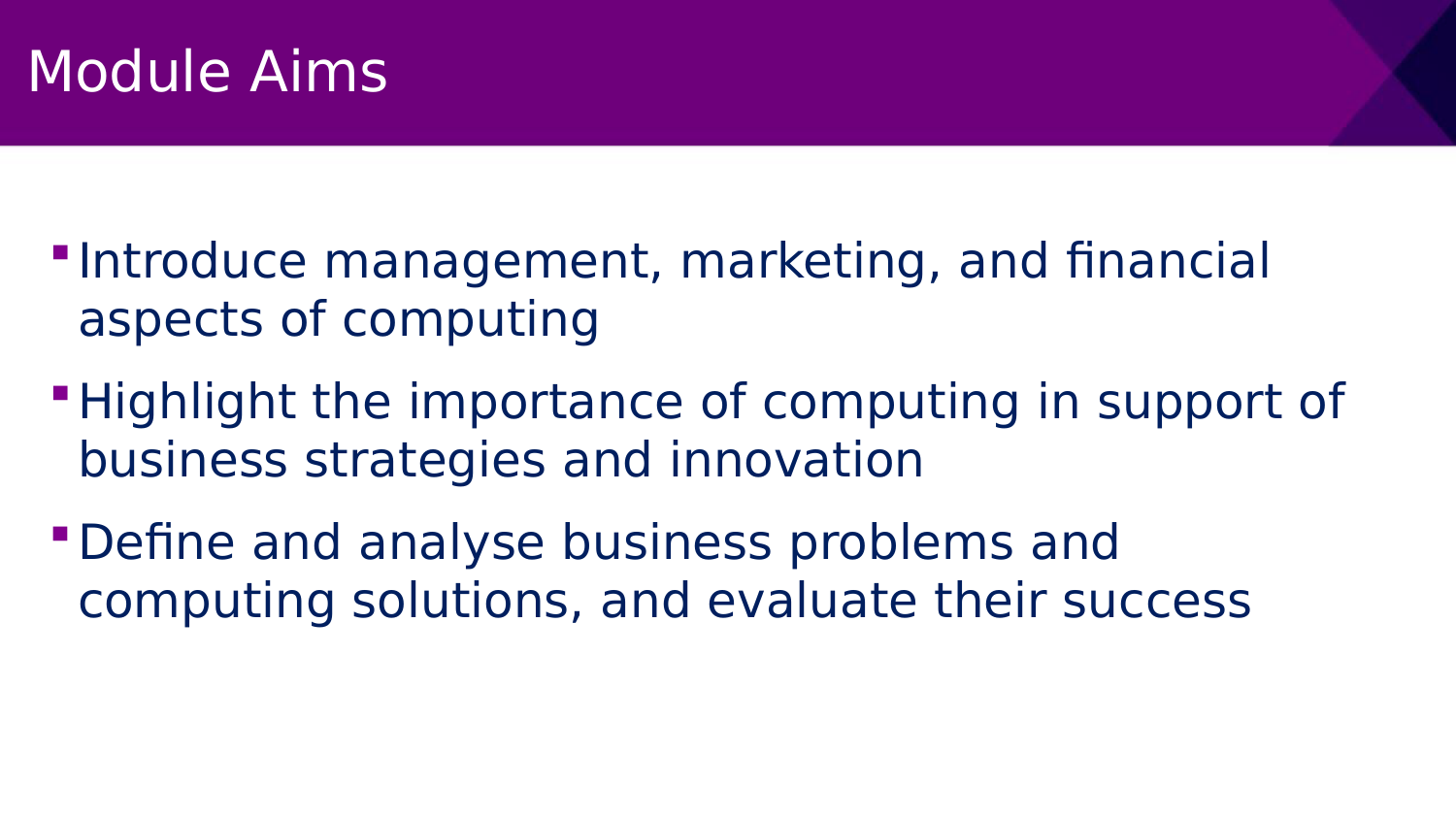

# Module Aims
Introduce management, marketing, and financial aspects of computing
Highlight the importance of computing in support of business strategies and innovation
Define and analyse business problems and computing solutions, and evaluate their success